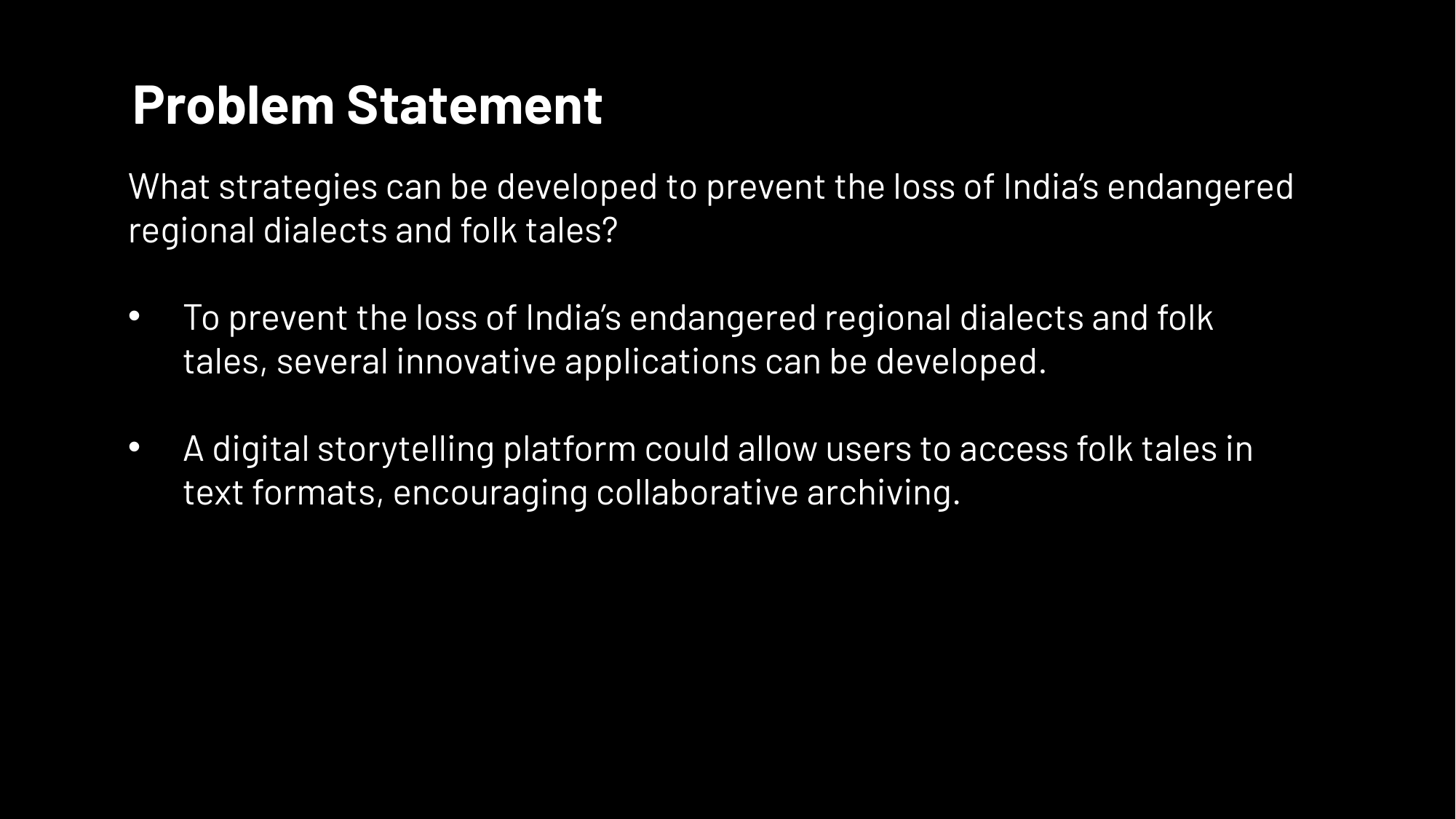

Problem Statement
What strategies can be developed to prevent the loss of India’s endangered regional dialects and folk tales?

To prevent the loss of India’s endangered regional dialects and folk tales, several innovative applications can be developed.

A digital storytelling platform could allow users to access folk tales in     text formats, encouraging collaborative archiving.